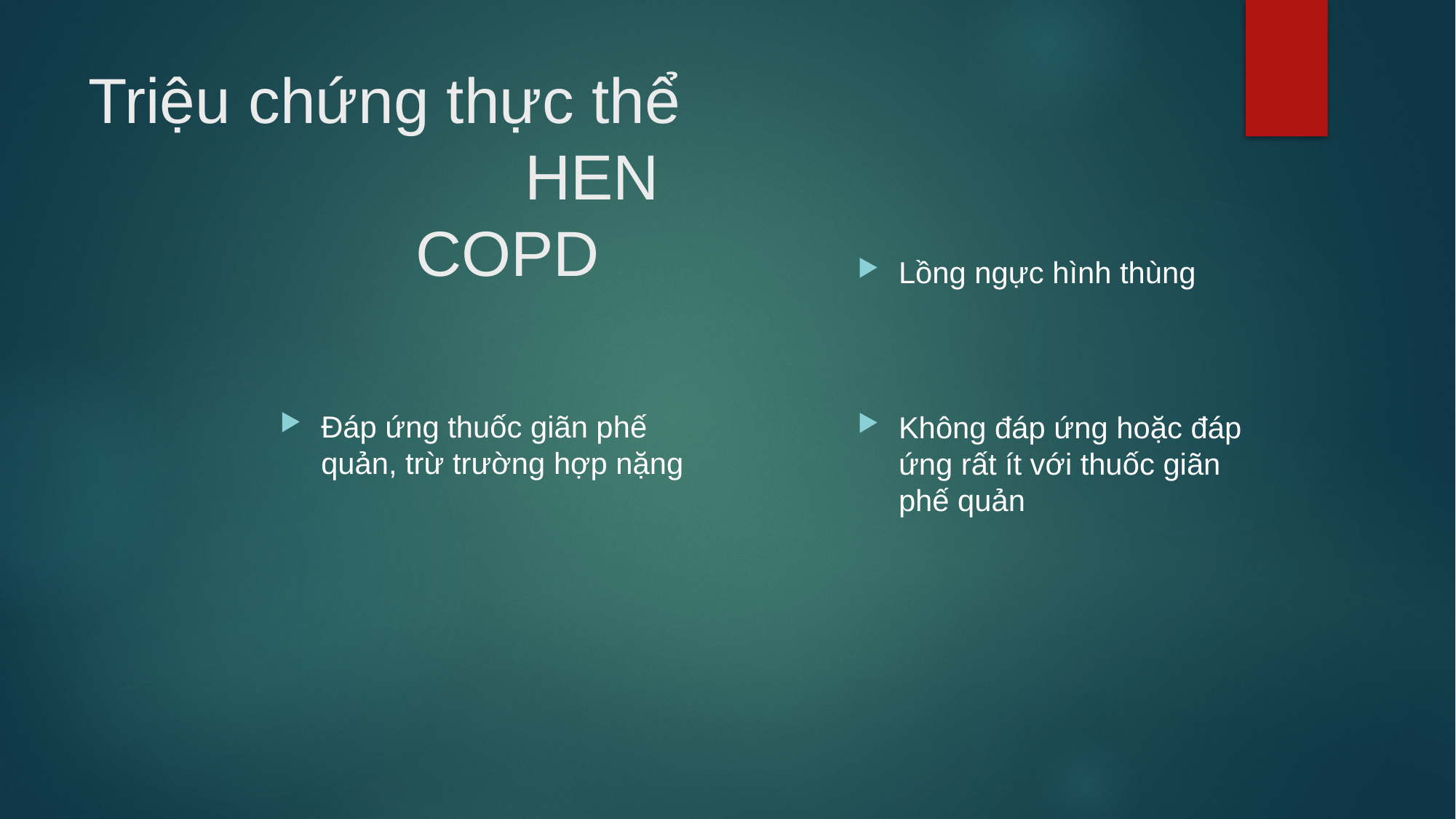

# Triệu chứng thực thể HEN								COPD

Đáp ứng thuốc giãn phế quản, trừ trường hợp nặng

Lồng ngực hình thùng

Không đáp ứng hoặc đáp ứng rất ít với thuốc giãn phế quản